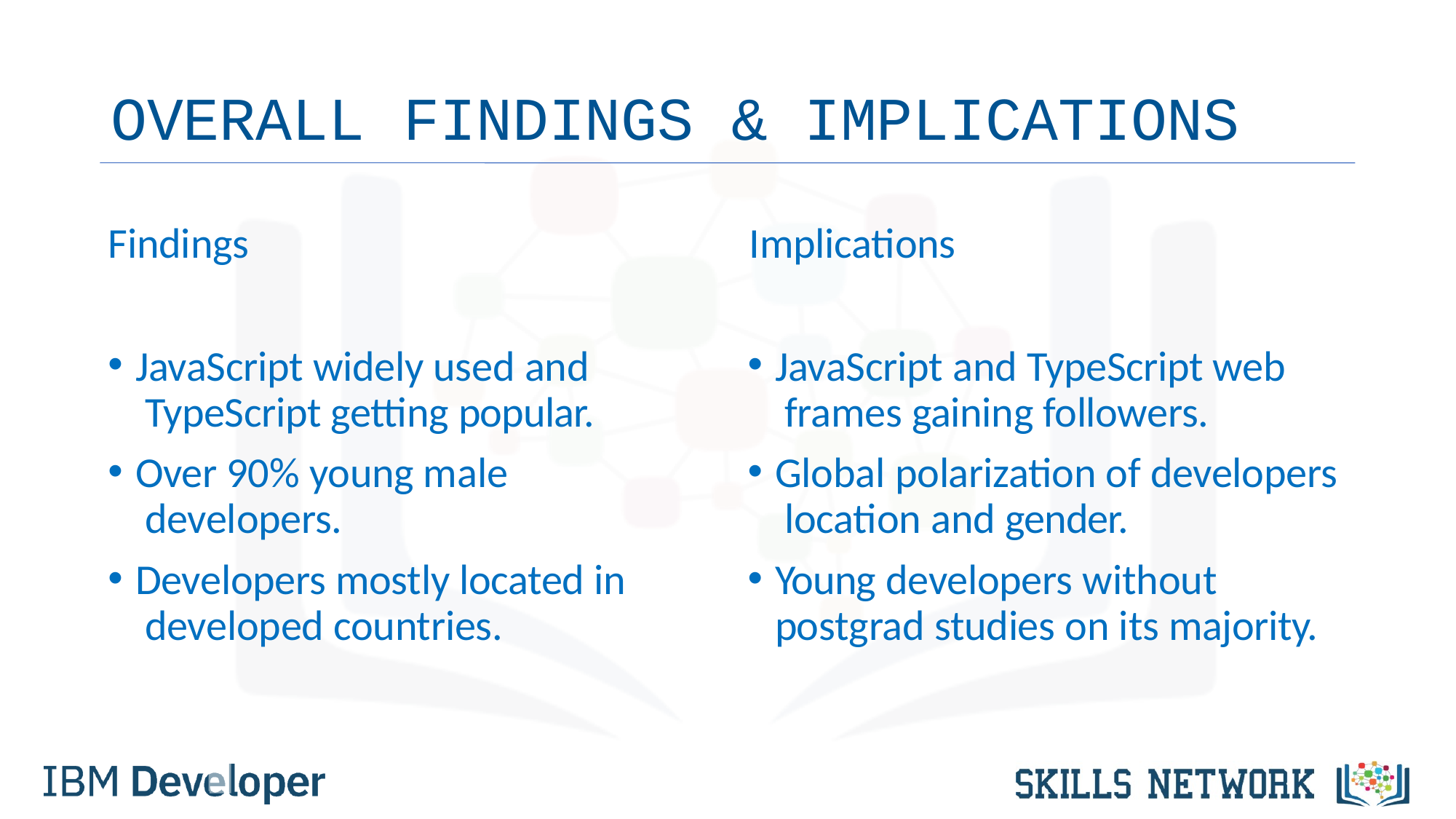

# OVERALL	FINDINGS	&	IMPLICATIONS
Findings	Implications
JavaScript and TypeScript web  frames gaining followers.
Global polarization of developers  location and gender.
Young developers without  postgrad studies on its majority.
JavaScript widely used and  TypeScript getting popular.
Over 90% young male  developers.
Developers mostly located in  developed countries.